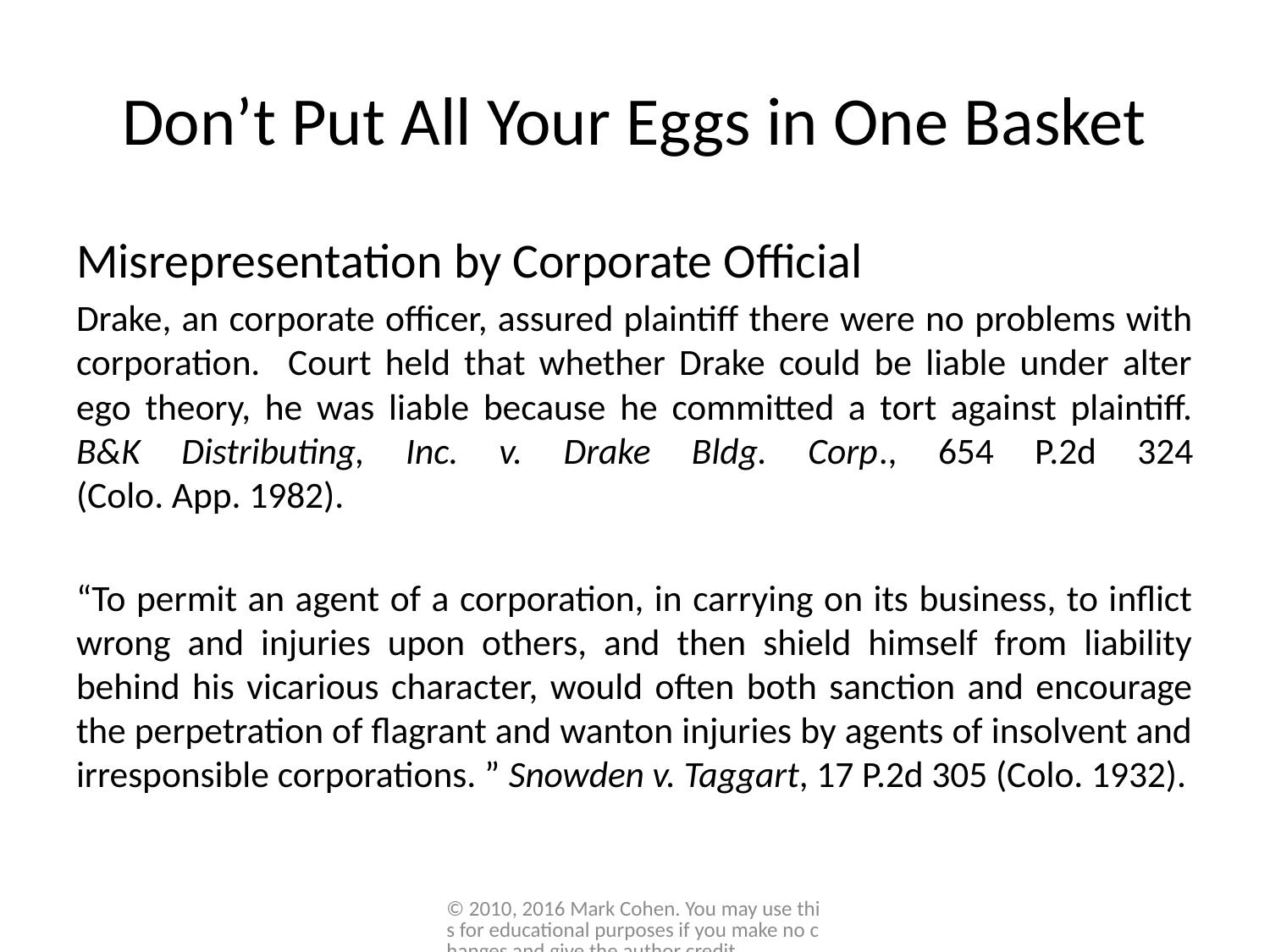

# Don’t Put All Your Eggs in One Basket
Misrepresentation by Corporate Official
Drake, an corporate officer, assured plaintiff there were no problems with corporation.  Court held that whether Drake could be liable under alter ego theory, he was liable because he committed a tort against plaintiff. B&K Distributing, Inc. v. Drake Bldg. Corp., 654 P.2d 324
(Colo. App. 1982).

“To permit an agent of a corporation, in carrying on its business, to inflict wrong and injuries upon others, and then shield himself from liability behind his vicarious character, would often both sanction and encourage the perpetration of flagrant and wanton injuries by agents of insolvent and irresponsible corporations. ” Snowden v. Taggart, 17 P.2d 305 (Colo. 1932).
© 2010, 2016 Mark Cohen. You may use this for educational purposes if you make no changes and give the author credit.